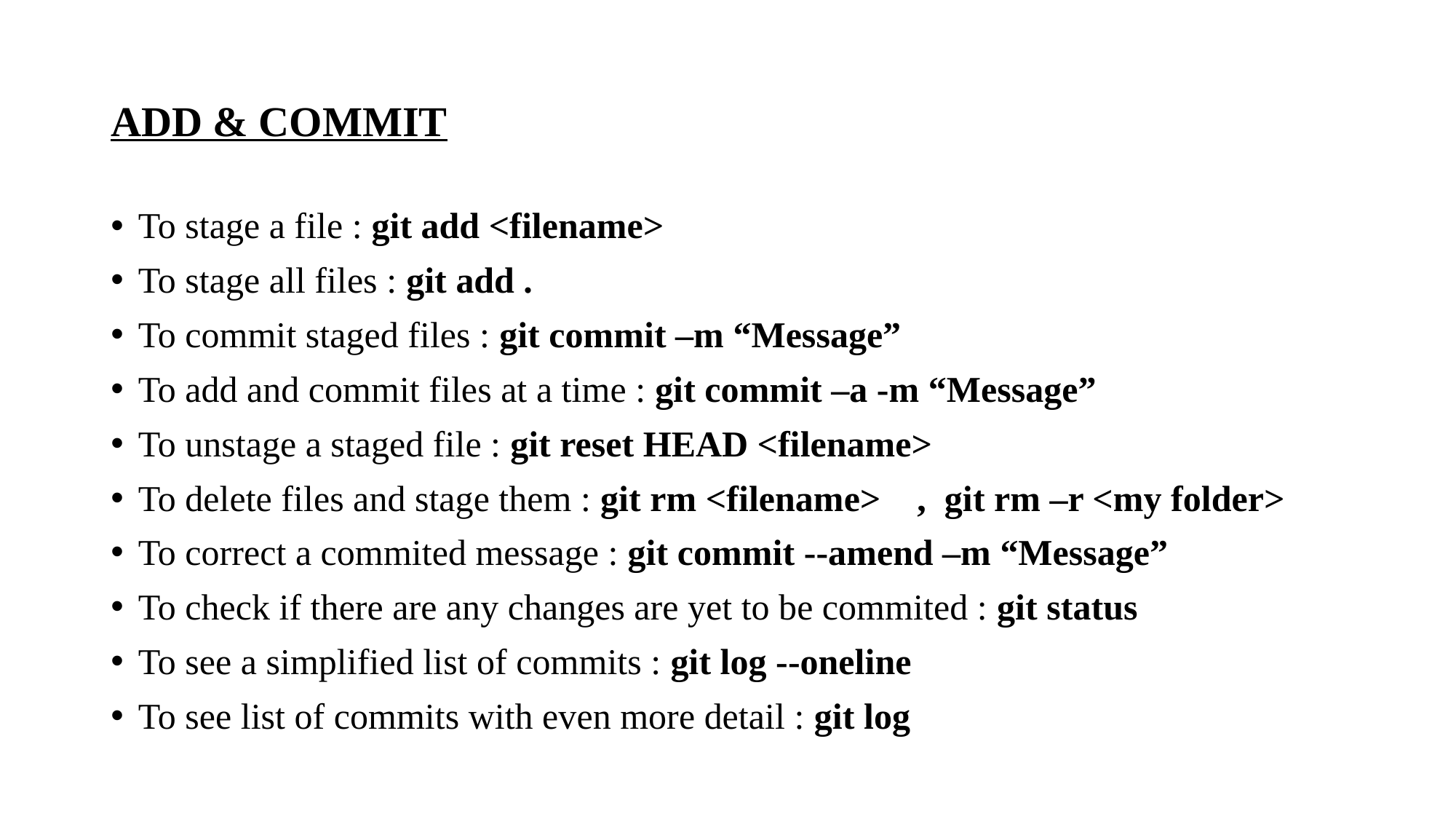

# ADD & COMMIT
To stage a file : git add <filename>
To stage all files : git add .
To commit staged files : git commit –m “Message”
To add and commit files at a time : git commit –a -m “Message”
To unstage a staged file : git reset HEAD <filename>
To delete files and stage them : git rm <filename>    ,  git rm –r <my folder>
To correct a commited message : git commit --amend –m “Message”
To check if there are any changes are yet to be commited : git status
To see a simplified list of commits : git log --oneline
To see list of commits with even more detail : git log